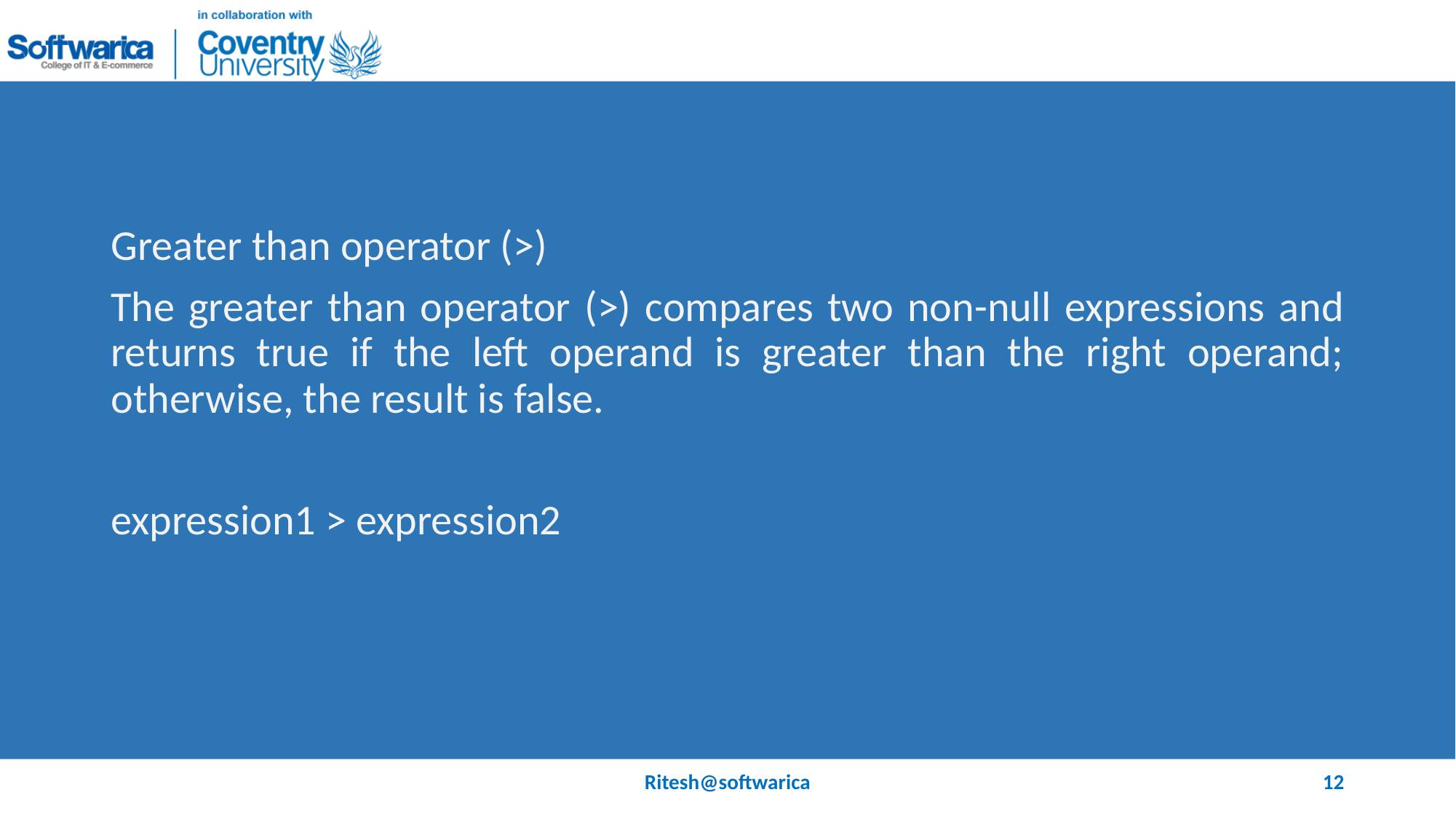

#
Greater than operator (>)
The greater than operator (>) compares two non-null expressions and returns true if the left operand is greater than the right operand; otherwise, the result is false.

expression1 > expression2
Ritesh@softwarica
12